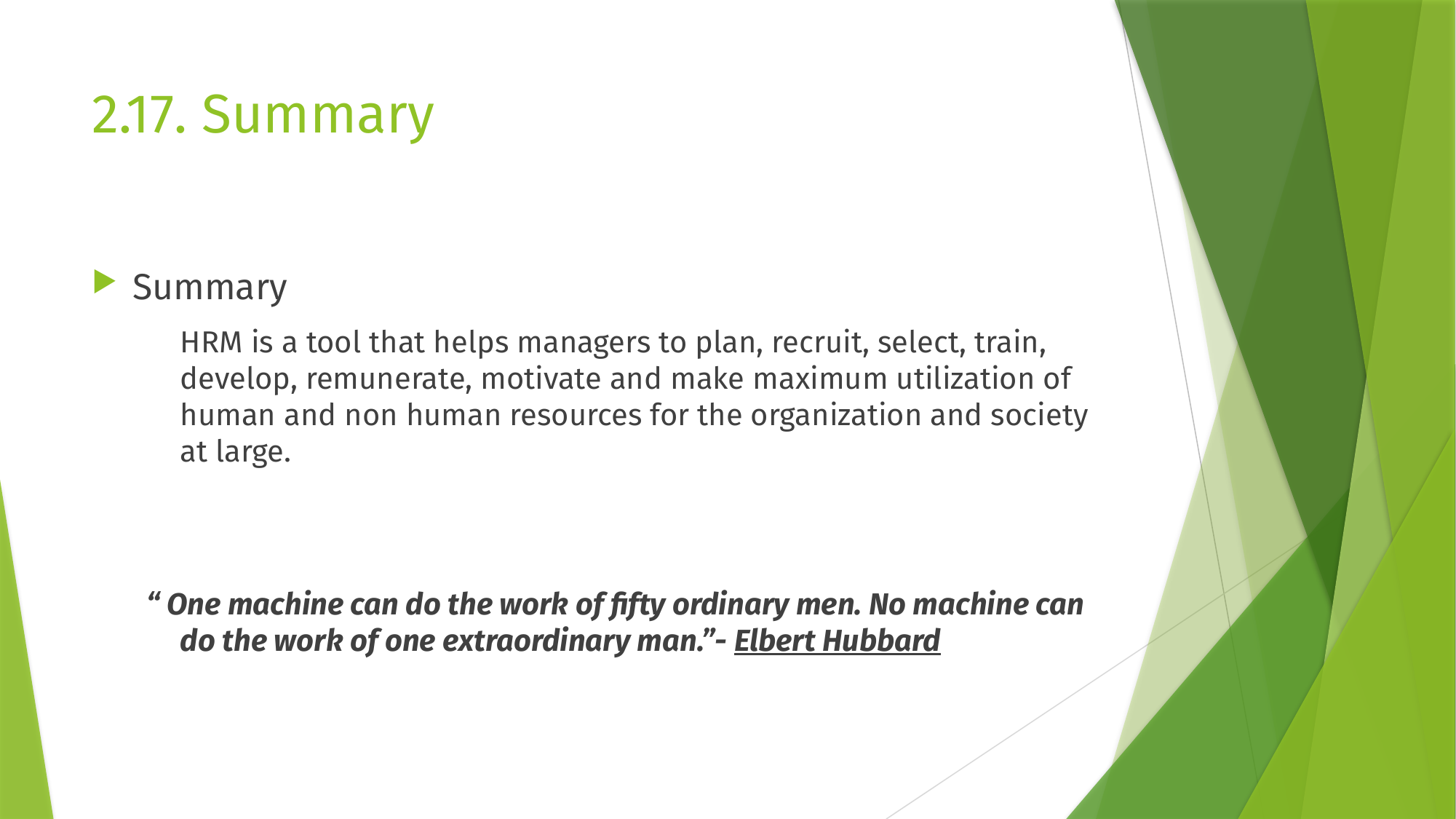

# 2.17. Summary
Summary
	HRM is a tool that helps managers to plan, recruit, select, train, develop, remunerate, motivate and make maximum utilization of human and non human resources for the organization and society at large.

“ One machine can do the work of fifty ordinary men. No machine can do the work of one extraordinary man.”- Elbert Hubbard